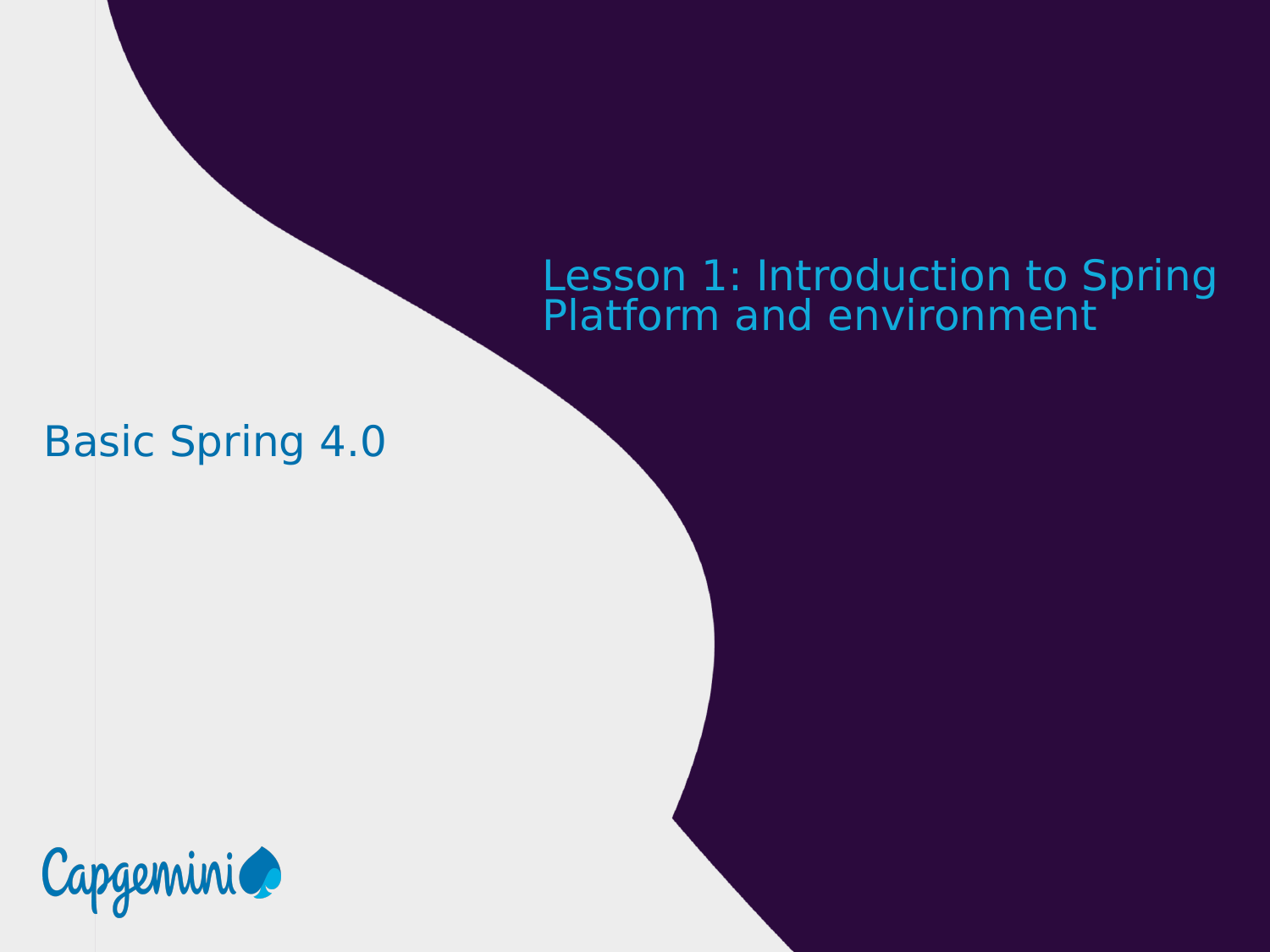

Lesson 1: Introduction to Spring Platform and environment
Basic Spring 4.0